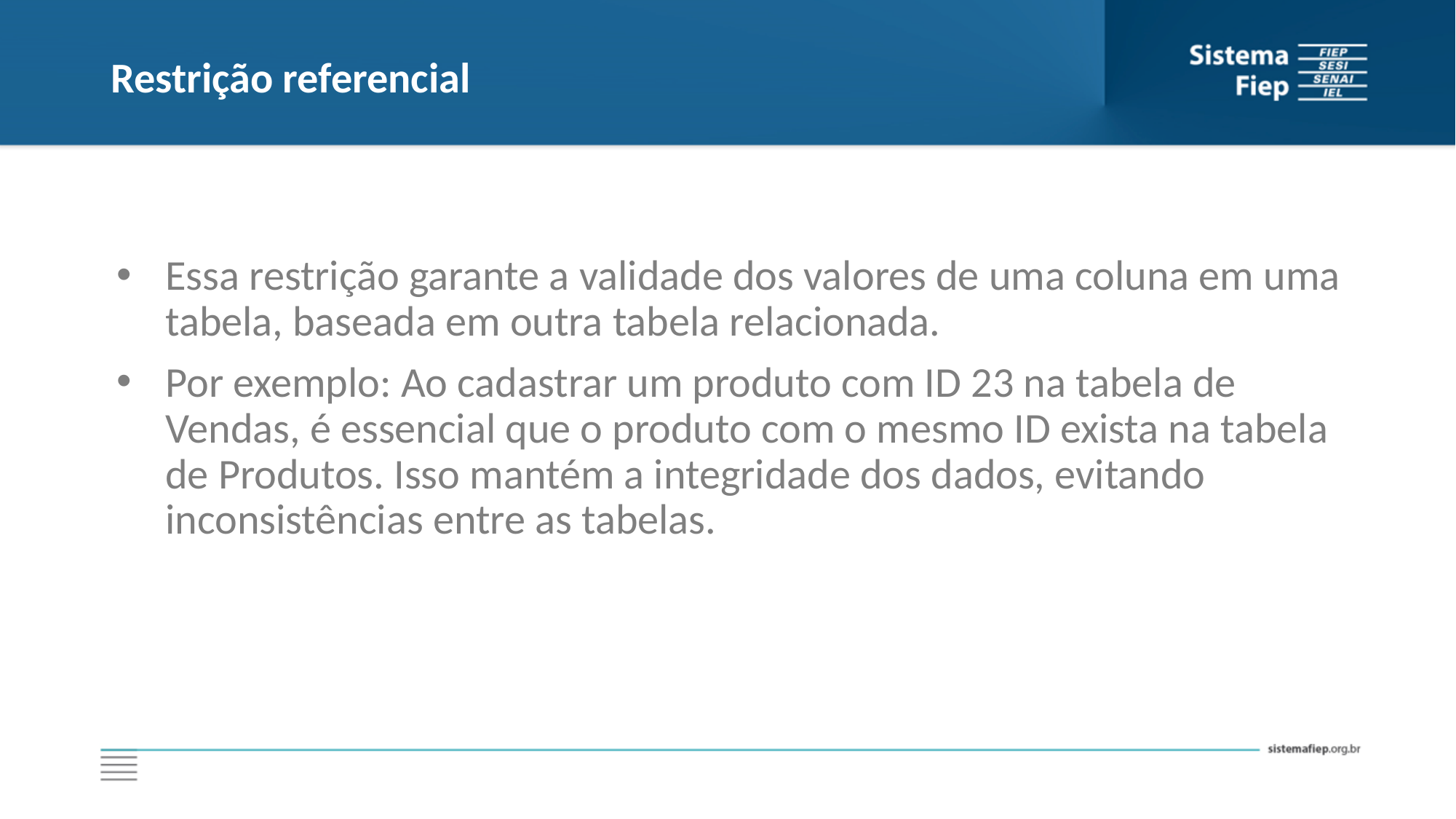

# Restrição referencial
Essa restrição garante a validade dos valores de uma coluna em uma tabela, baseada em outra tabela relacionada.
Por exemplo: Ao cadastrar um produto com ID 23 na tabela de Vendas, é essencial que o produto com o mesmo ID exista na tabela de Produtos. Isso mantém a integridade dos dados, evitando inconsistências entre as tabelas.